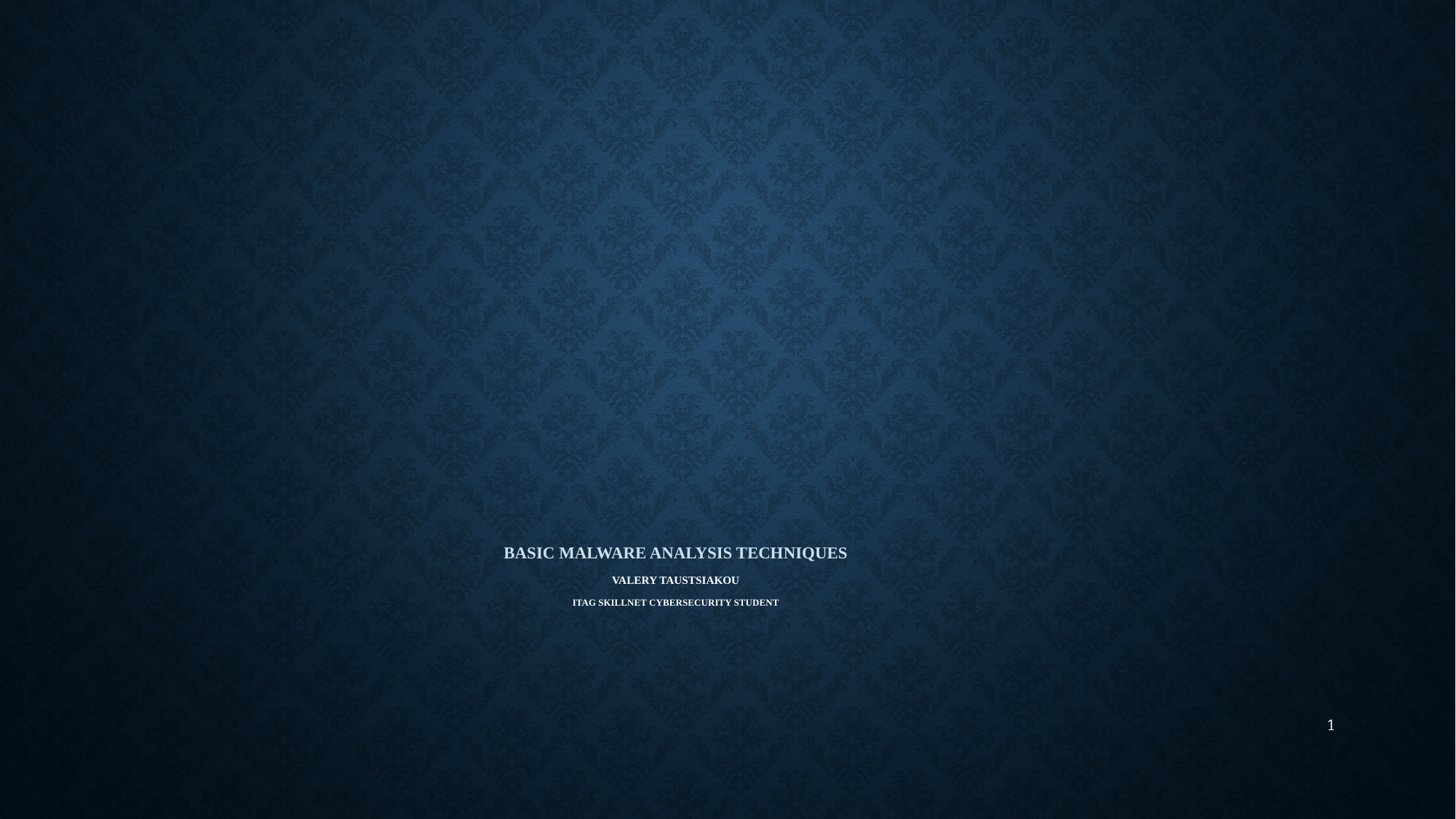

# Basic Malware Analysis Techniques Valery Taustsiakou Itag Skillnet Cybersecurity Student
1